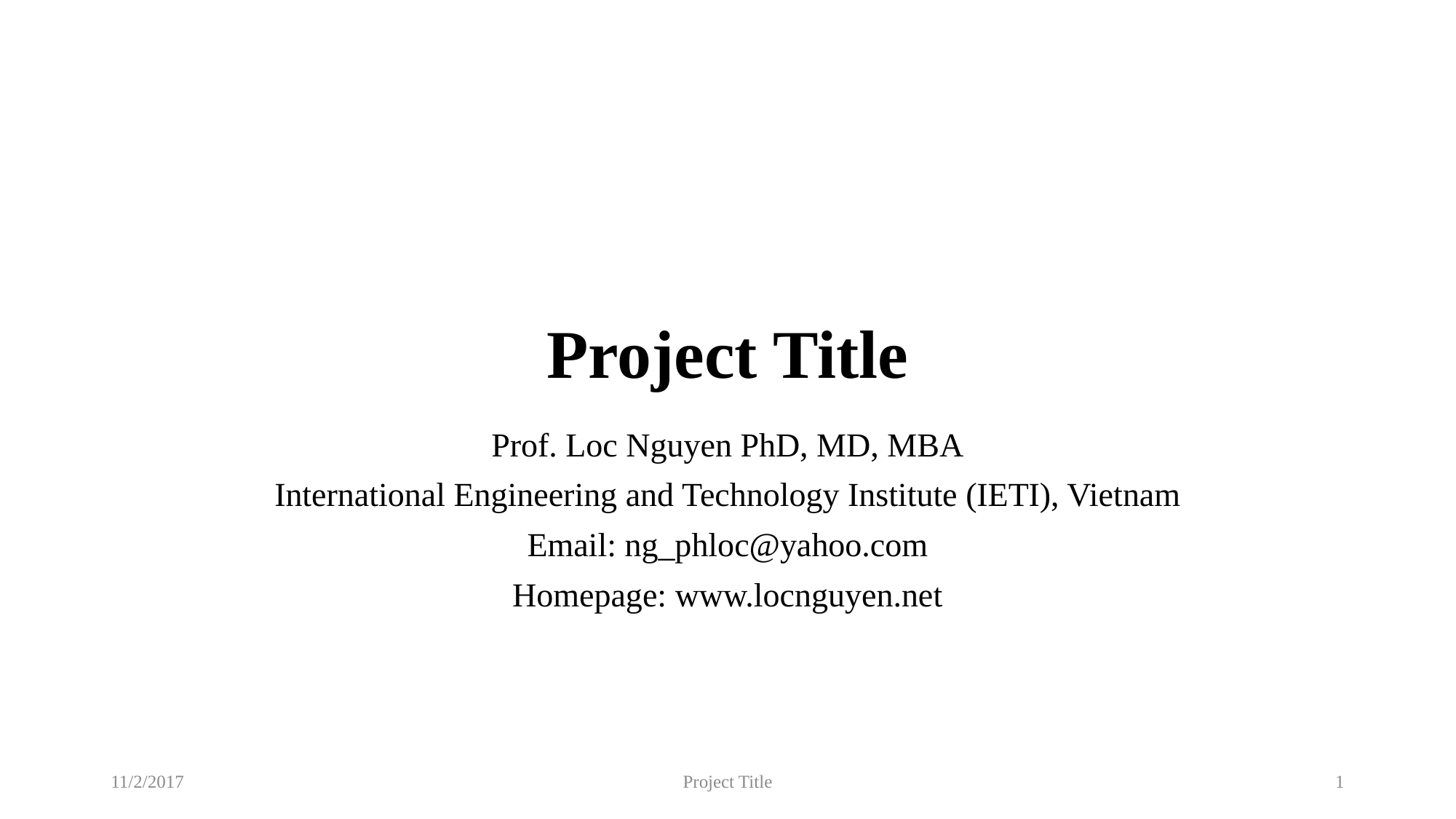

# Project Title
Prof. Loc Nguyen PhD, MD, MBA
International Engineering and Technology Institute (IETI), Vietnam
Email: ng_phloc@yahoo.com
Homepage: www.locnguyen.net

11/2/2017
Project Title
1